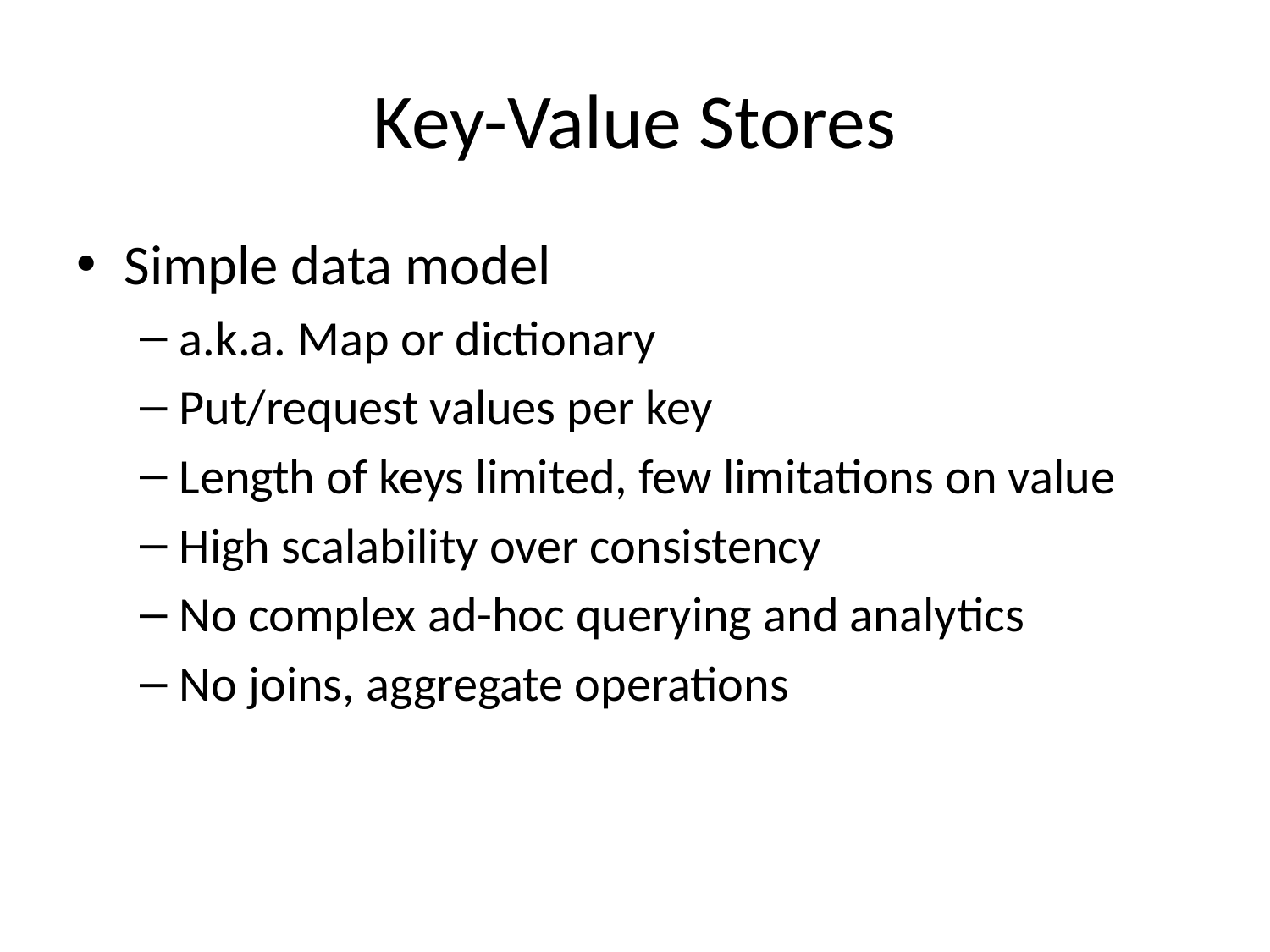

# Key-Value Stores
Simple data model
a.k.a. Map or dictionary
Put/request values per key
Length of keys limited, few limitations on value
High scalability over consistency
No complex ad-hoc querying and analytics
No joins, aggregate operations